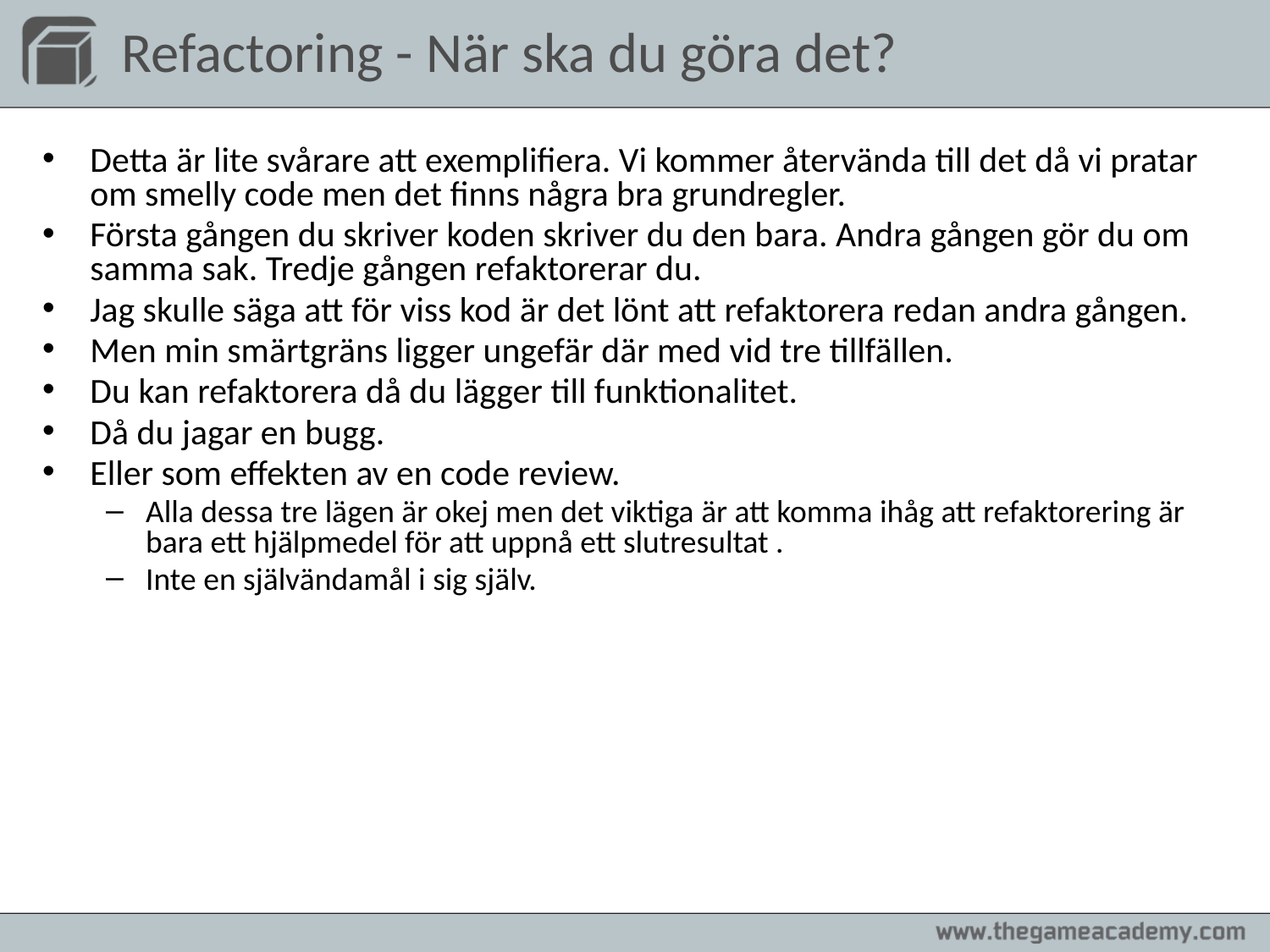

# Refactoring - När ska du göra det?
Detta är lite svårare att exemplifiera. Vi kommer återvända till det då vi pratar om smelly code men det finns några bra grundregler.
Första gången du skriver koden skriver du den bara. Andra gången gör du om samma sak. Tredje gången refaktorerar du.
Jag skulle säga att för viss kod är det lönt att refaktorera redan andra gången.
Men min smärtgräns ligger ungefär där med vid tre tillfällen.
Du kan refaktorera då du lägger till funktionalitet.
Då du jagar en bugg.
Eller som effekten av en code review.
Alla dessa tre lägen är okej men det viktiga är att komma ihåg att refaktorering är bara ett hjälpmedel för att uppnå ett slutresultat .
Inte en självändamål i sig själv.